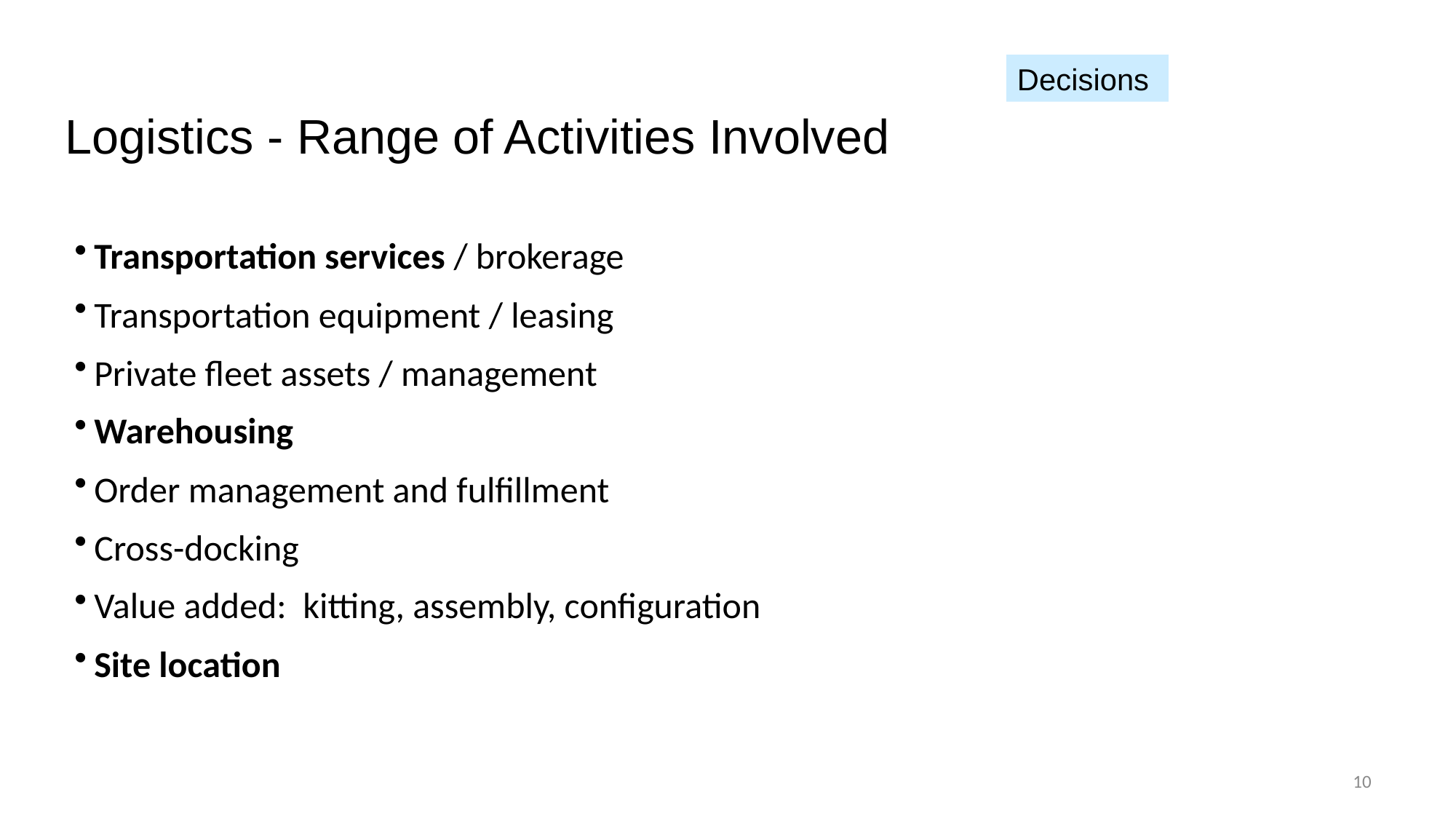

Decisions
Logistics - Range of Activities Involved
Transportation services / brokerage
Transportation equipment / leasing
Private fleet assets / management
Warehousing
Order management and fulfillment
Cross-docking
Value added:  kitting, assembly, configuration
Site location
10